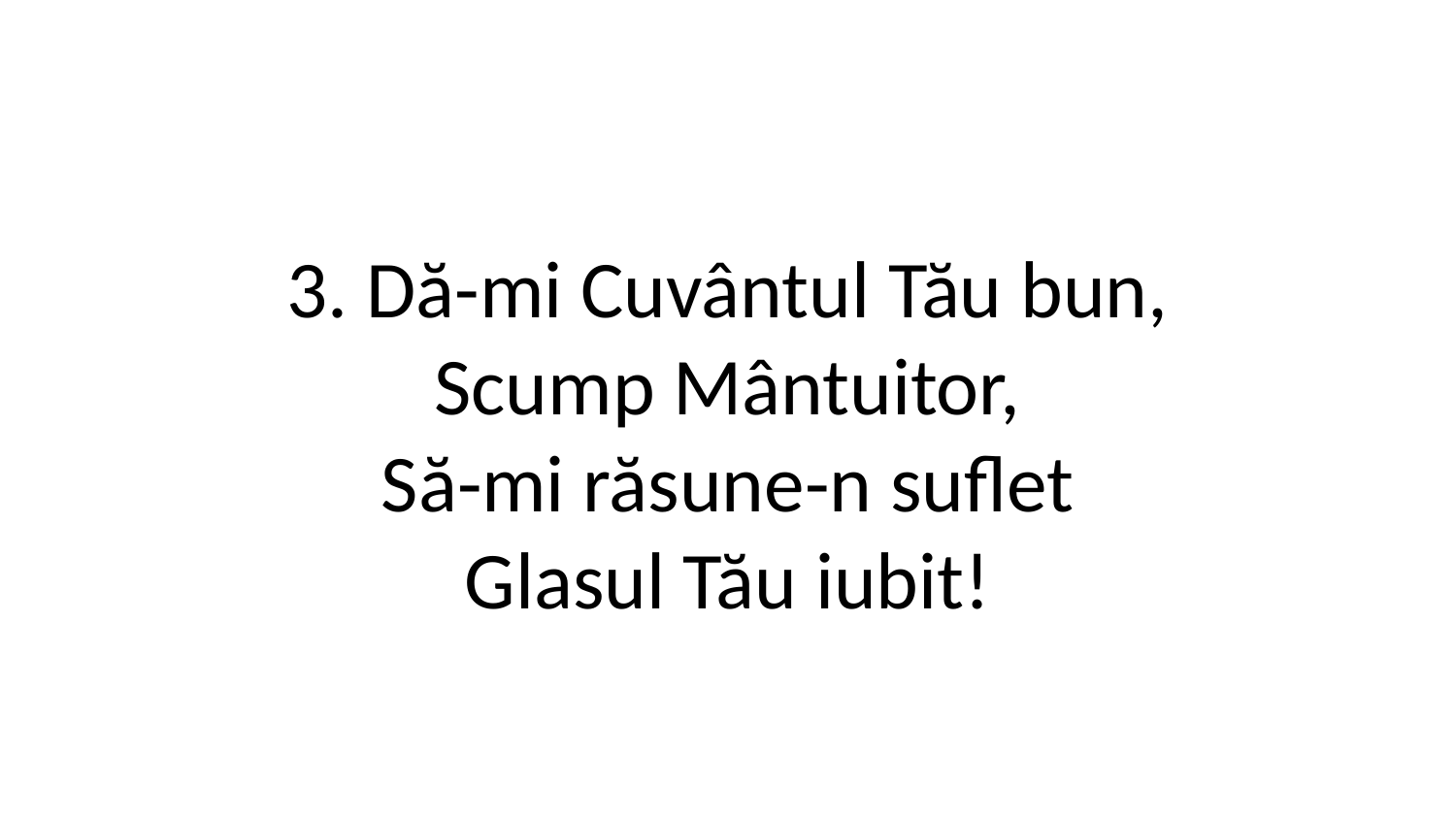

3. Dă-mi Cuvântul Tău bun,
Scump Mântuitor,
Să-mi răsune-n suflet
Glasul Tău iubit!